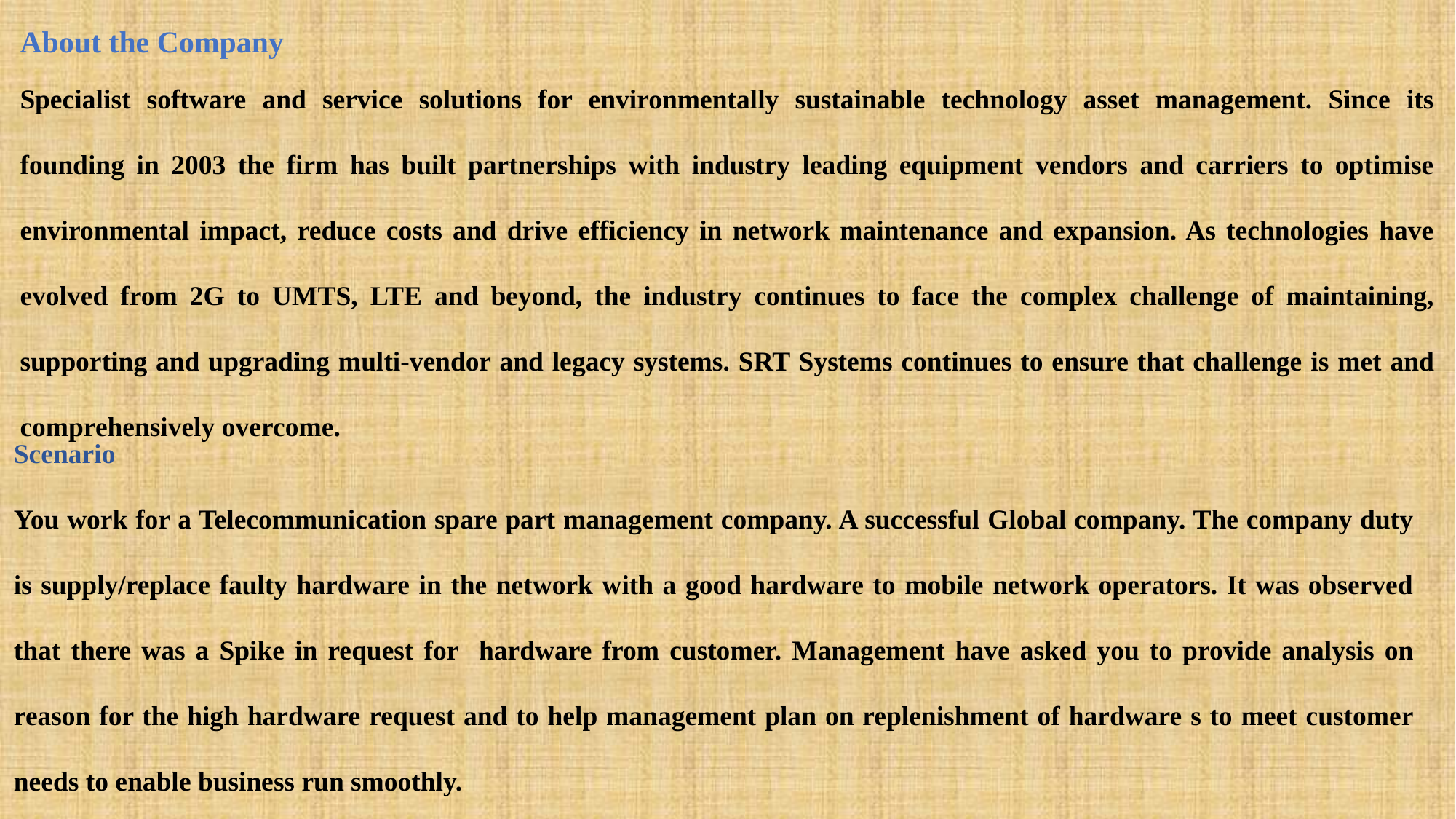

# About the Company
Specialist software and service solutions for environmentally sustainable technology asset management. Since its founding in 2003 the firm has built partnerships with industry leading equipment vendors and carriers to optimise environmental impact, reduce costs and drive efficiency in network maintenance and expansion. As technologies have evolved from 2G to UMTS, LTE and beyond, the industry continues to face the complex challenge of maintaining, supporting and upgrading multi-vendor and legacy systems. SRT Systems continues to ensure that challenge is met and comprehensively overcome.
Scenario
You work for a Telecommunication spare part management company. A successful Global company. The company duty is supply/replace faulty hardware in the network with a good hardware to mobile network operators. It was observed that there was a Spike in request for  hardware from customer. Management have asked you to provide analysis on reason for the high hardware request and to help management plan on replenishment of hardware s to meet customer needs to enable business run smoothly.